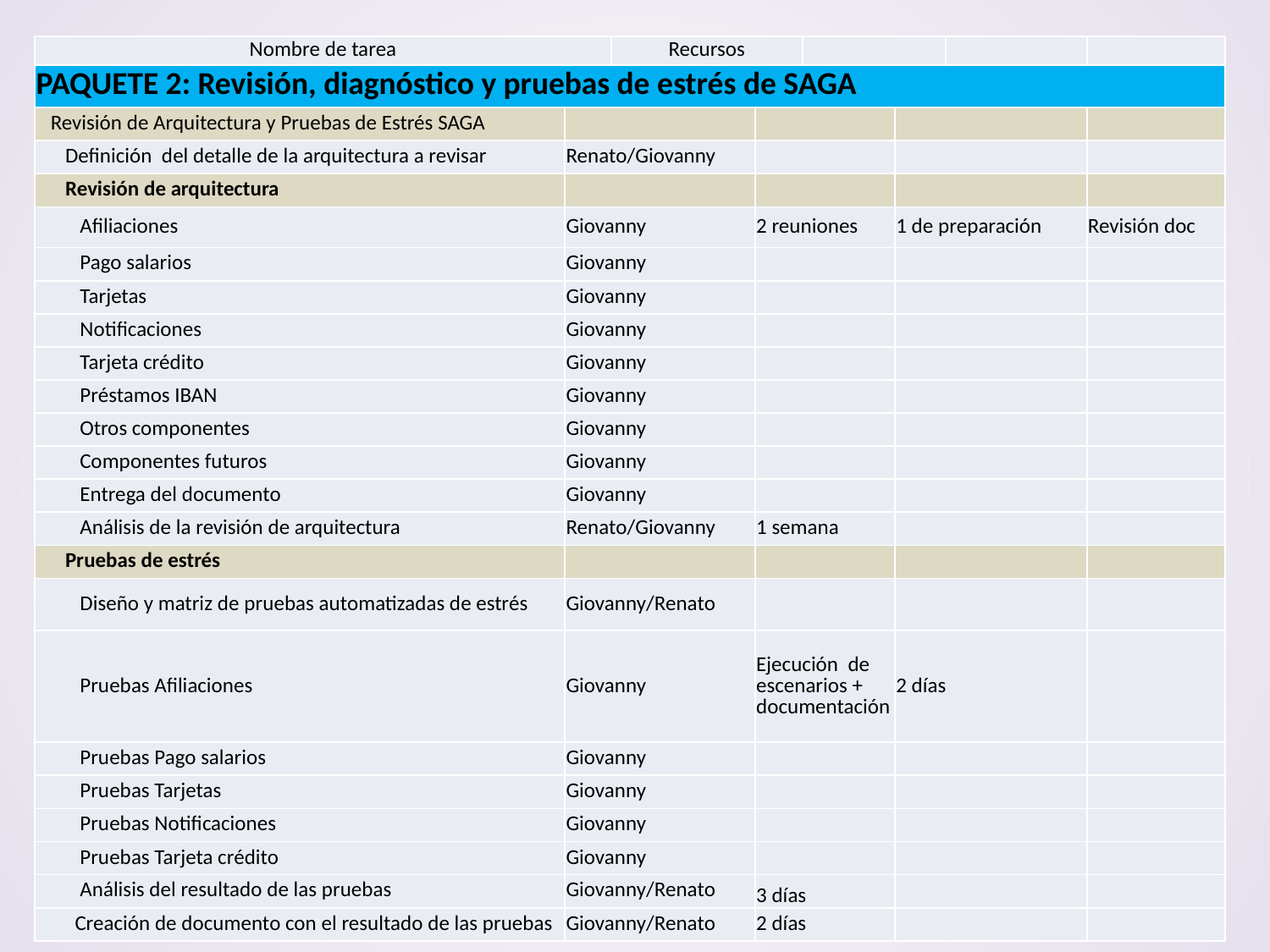

| Nombre de tarea |  | Recursos |  |  |  |  |  |
| --- | --- | --- | --- | --- | --- | --- | --- |
| PAQUETE 2: Revisión, diagnóstico y pruebas de estrés de SAGA |  |  |  |  |  |  |  |
| Revisión de Arquitectura y Pruebas de Estrés SAGA |  |  |  |  |  |  |  |
| Definición del detalle de la arquitectura a revisar | Renato/Giovanny |  |  |  |  |  |  |
| Revisión de arquitectura |  |  |  |  |  |  |  |
| Afiliaciones | Giovanny |  | 2 reuniones |  | 1 de preparación |  | Revisión doc |
| Pago salarios | Giovanny |  |  |  |  |  |  |
| Tarjetas | Giovanny |  |  |  |  |  |  |
| Notificaciones | Giovanny |  |  |  |  |  |  |
| Tarjeta crédito | Giovanny |  |  |  |  |  |  |
| Préstamos IBAN | Giovanny |  |  |  |  |  |  |
| Otros componentes | Giovanny |  |  |  |  |  |  |
| Componentes futuros | Giovanny |  |  |  |  |  |  |
| Entrega del documento | Giovanny |  |  |  |  |  |  |
| Análisis de la revisión de arquitectura | Renato/Giovanny |  | 1 semana |  |  |  |  |
| Pruebas de estrés |  |  |  |  |  |  |  |
| Diseño y matriz de pruebas automatizadas de estrés | Giovanny/Renato |  |  |  |  |  |  |
| Pruebas Afiliaciones | Giovanny |  | Ejecución de escenarios + documentación |  | 2 días |  |  |
| Pruebas Pago salarios | Giovanny |  |  |  |  |  |  |
| Pruebas Tarjetas | Giovanny |  |  |  |  |  |  |
| Pruebas Notificaciones | Giovanny |  |  |  |  |  |  |
| Pruebas Tarjeta crédito | Giovanny |  |  |  |  |  |  |
| Análisis del resultado de las pruebas | Giovanny/Renato |  | 3 días |  |  |  |  |
| Creación de documento con el resultado de las pruebas | Giovanny/Renato |  | 2 días |  |  |  |  |